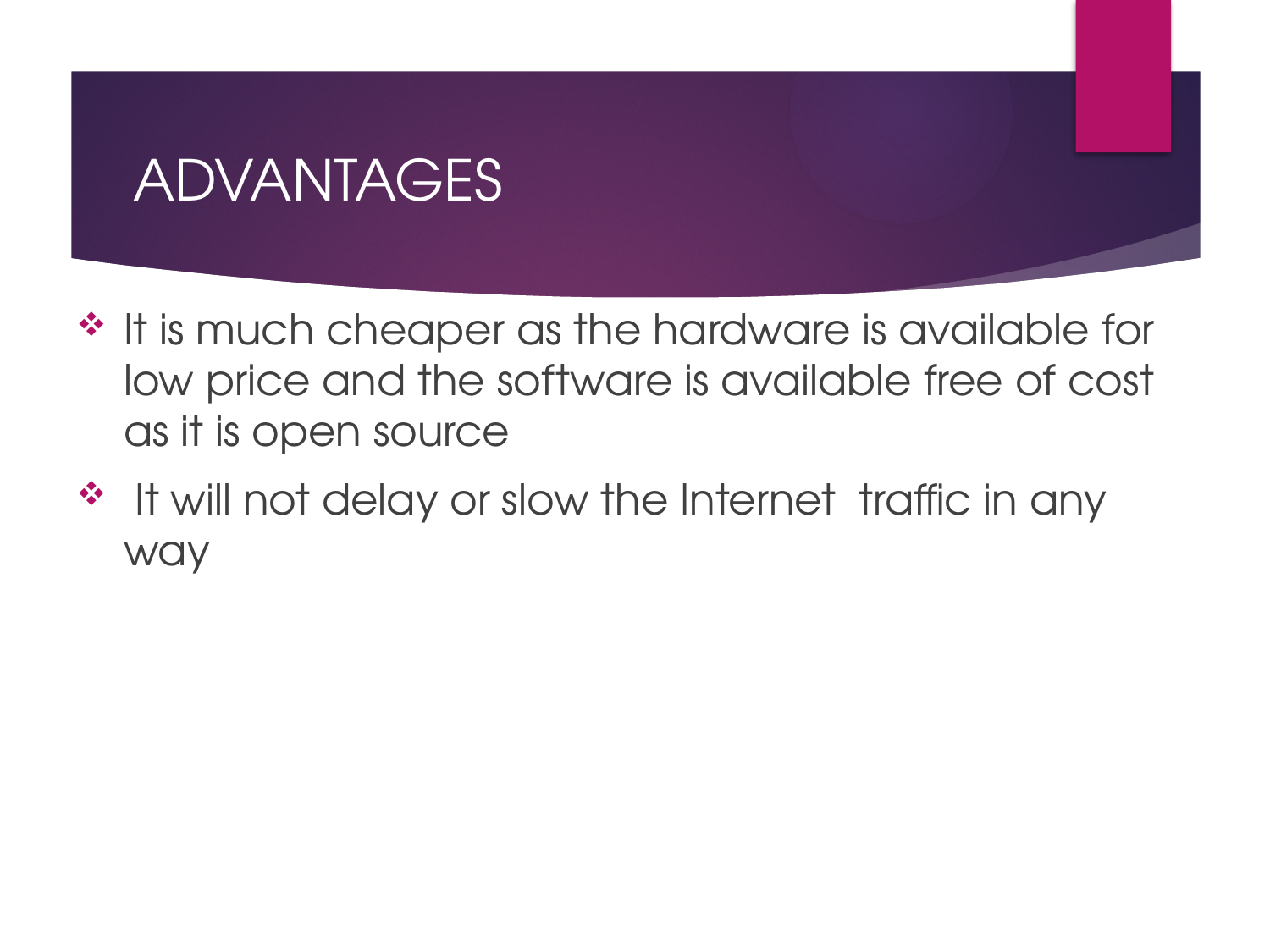

# ADVANTAGES
It is much cheaper as the hardware is available for low price and the software is available free of cost as it is open source
 It will not delay or slow the Internet  traffic in any way